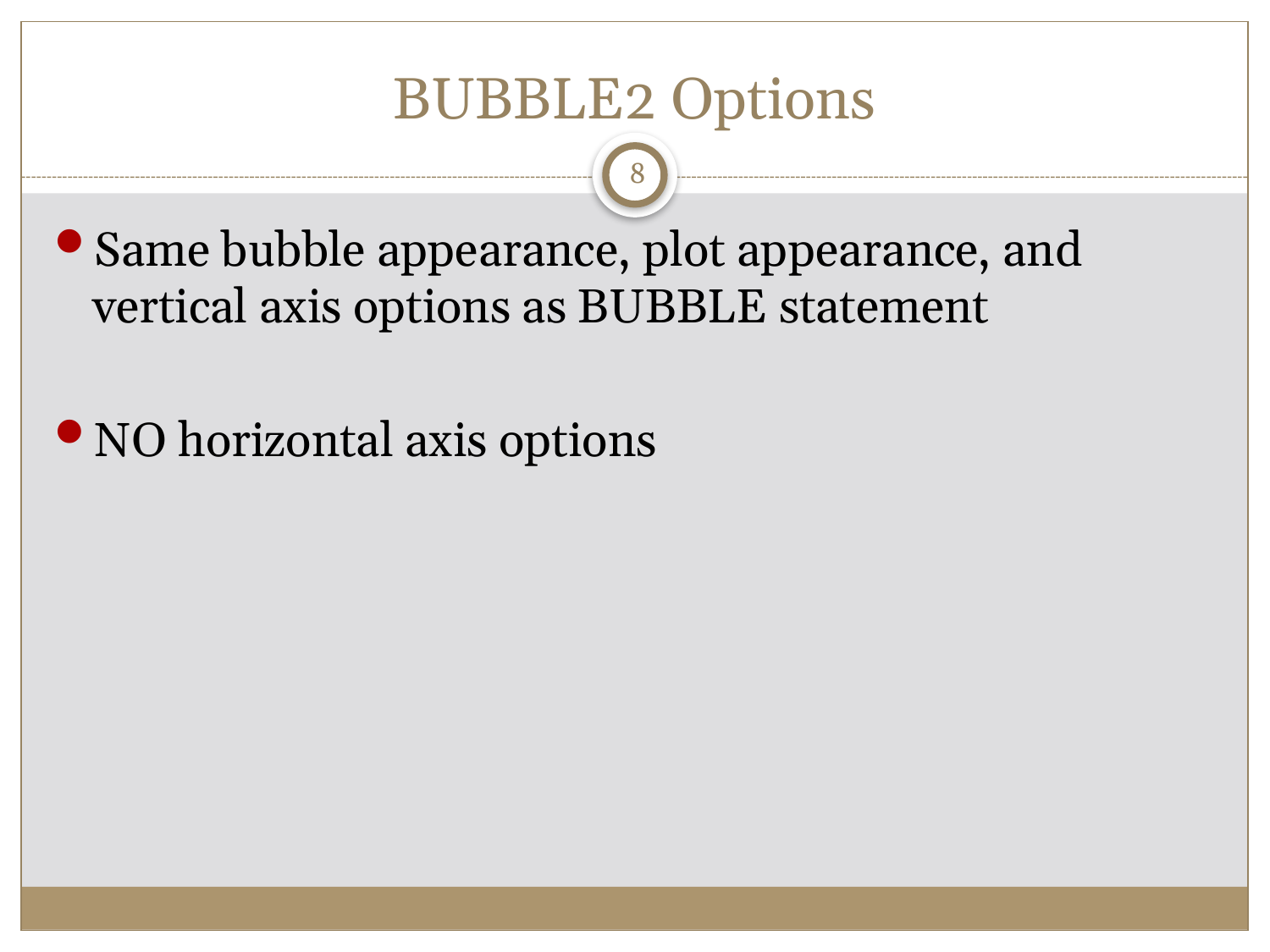

# BUBBLE2 Options
8
Same bubble appearance, plot appearance, and vertical axis options as BUBBLE statement

NO horizontal axis options